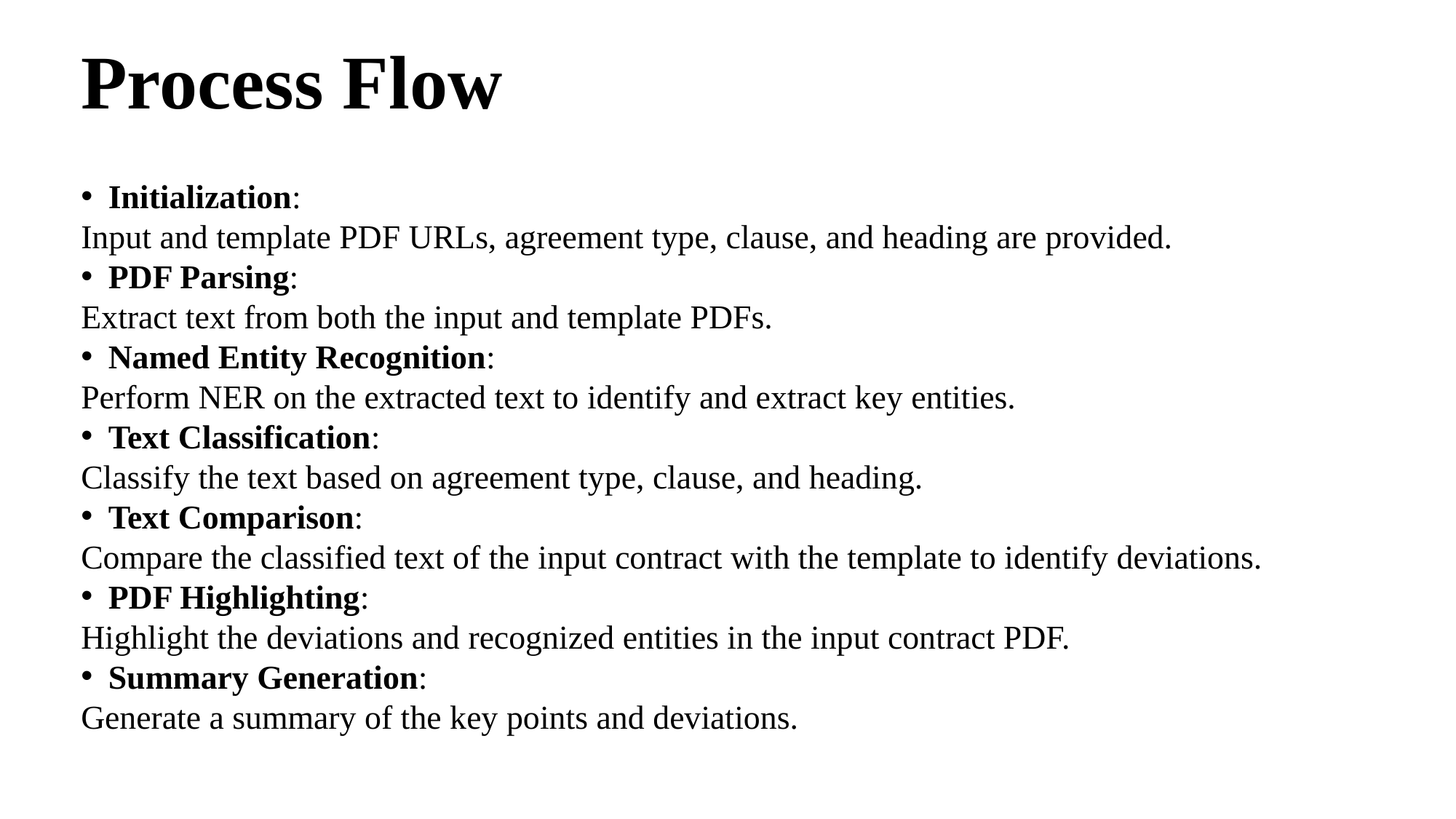

# Process Flow
Initialization:
Input and template PDF URLs, agreement type, clause, and heading are provided.
PDF Parsing:
Extract text from both the input and template PDFs.
Named Entity Recognition:
Perform NER on the extracted text to identify and extract key entities.
Text Classification:
Classify the text based on agreement type, clause, and heading.
Text Comparison:
Compare the classified text of the input contract with the template to identify deviations.
PDF Highlighting:
Highlight the deviations and recognized entities in the input contract PDF.
Summary Generation:
Generate a summary of the key points and deviations.